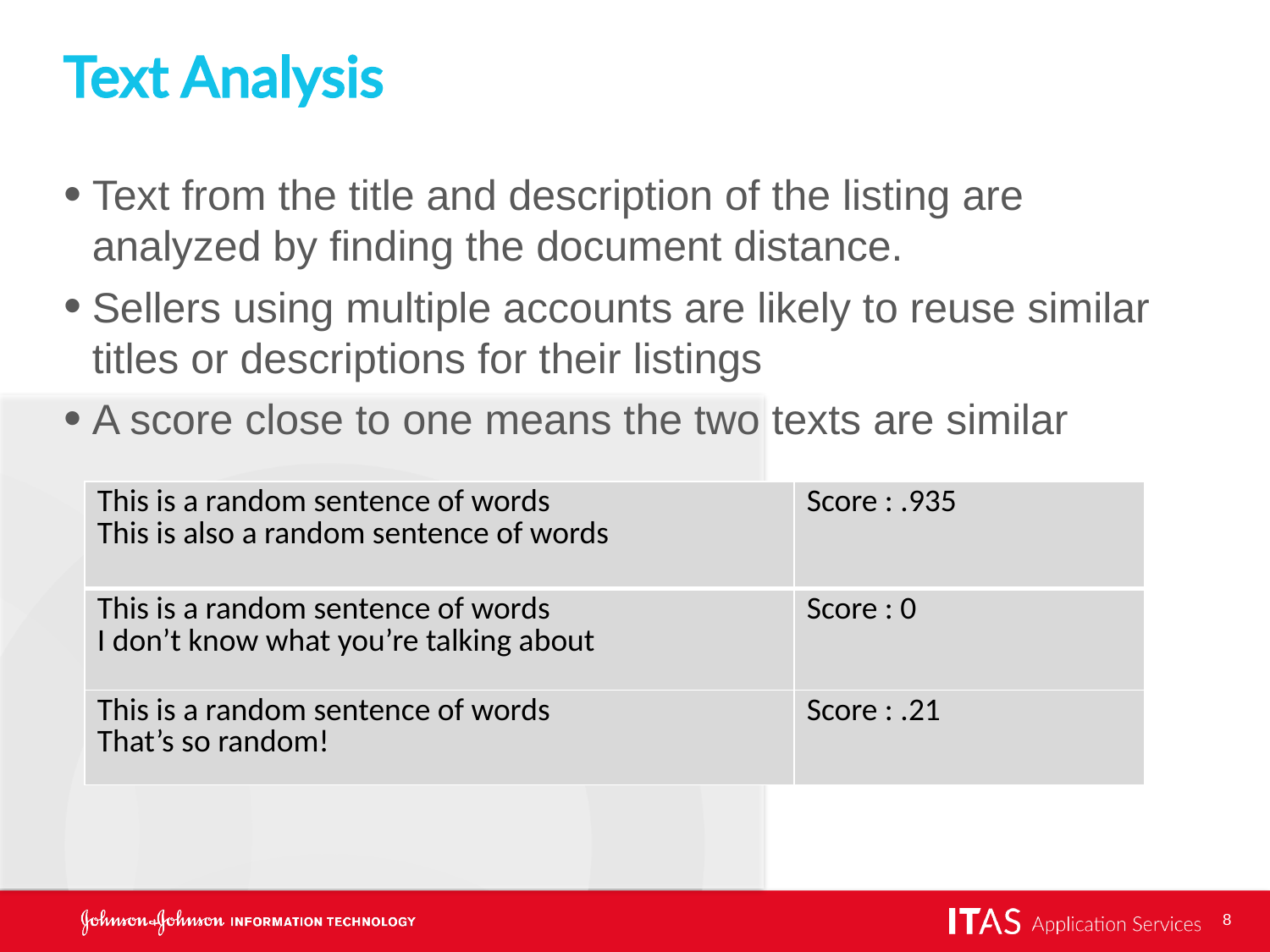

# Text Analysis
Text from the title and description of the listing are analyzed by finding the document distance.
Sellers using multiple accounts are likely to reuse similar titles or descriptions for their listings
A score close to one means the two texts are similar

| This is a random sentence of words This is also a random sentence of words | Score : .935 |
| --- | --- |
| This is a random sentence of words I don’t know what you’re talking about | Score : 0 |
| This is a random sentence of words That’s so random! | Score : .21 |